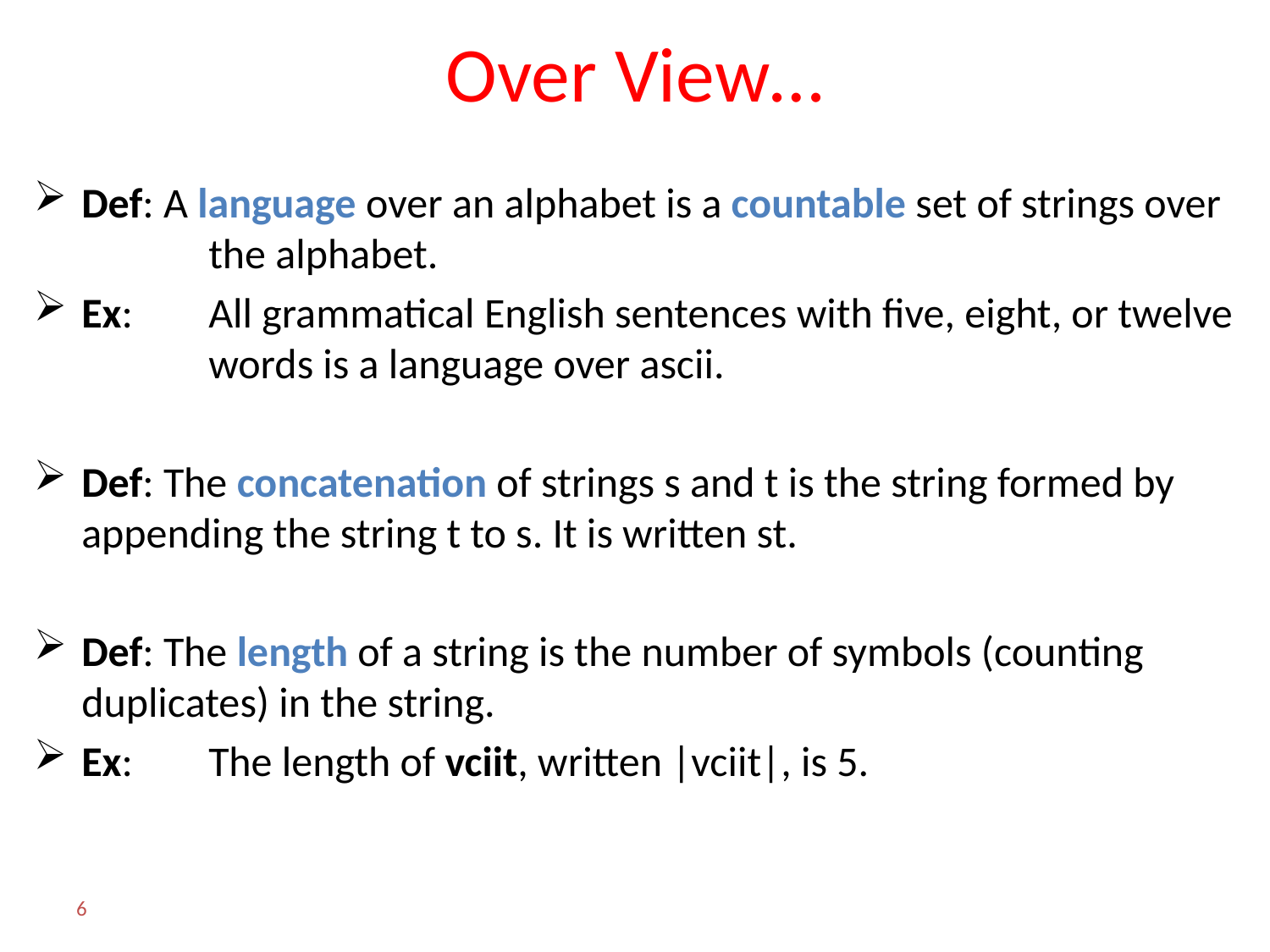

# Over View…
Def: A language over an alphabet is a countable set of strings over 	the alphabet.
Ex: 	All grammatical English sentences with five, eight, or twelve 	words is a language over ascii.

Def: The concatenation of strings s and t is the string formed by 	appending the string t to s. It is written st.

Def: The length of a string is the number of symbols (counting 	duplicates) in the string.
Ex: 	The length of vciit, written |vciit|, is 5.

6